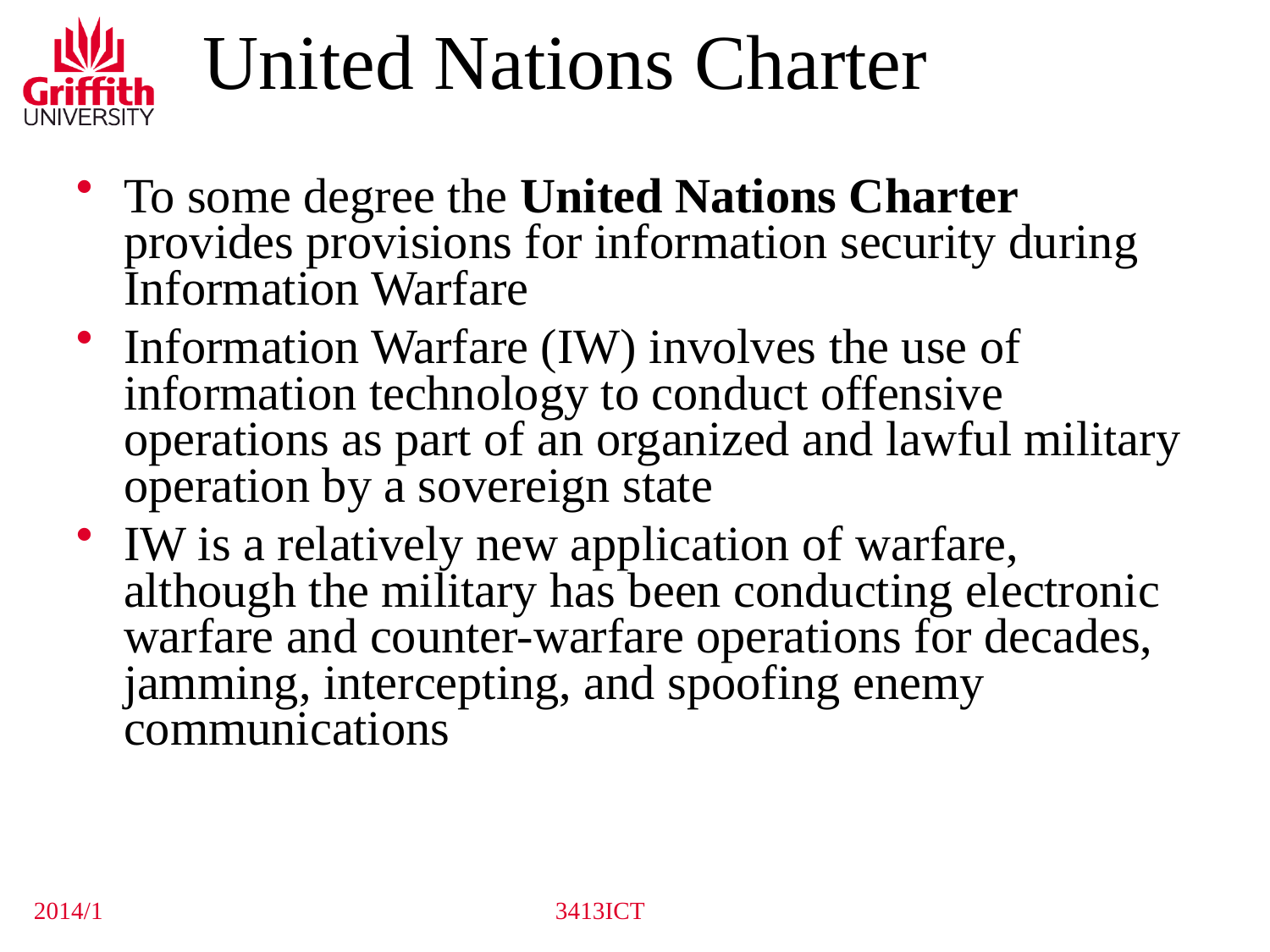

United Nations Charter
To some degree the United Nations Charter provides provisions for information security during Information Warfare
Information Warfare (IW) involves the use of information technology to conduct offensive operations as part of an organized and lawful military operation by a sovereign state
IW is a relatively new application of warfare, although the military has been conducting electronic warfare and counter-warfare operations for decades, jamming, intercepting, and spoofing enemy communications
2014/1
3413ICT